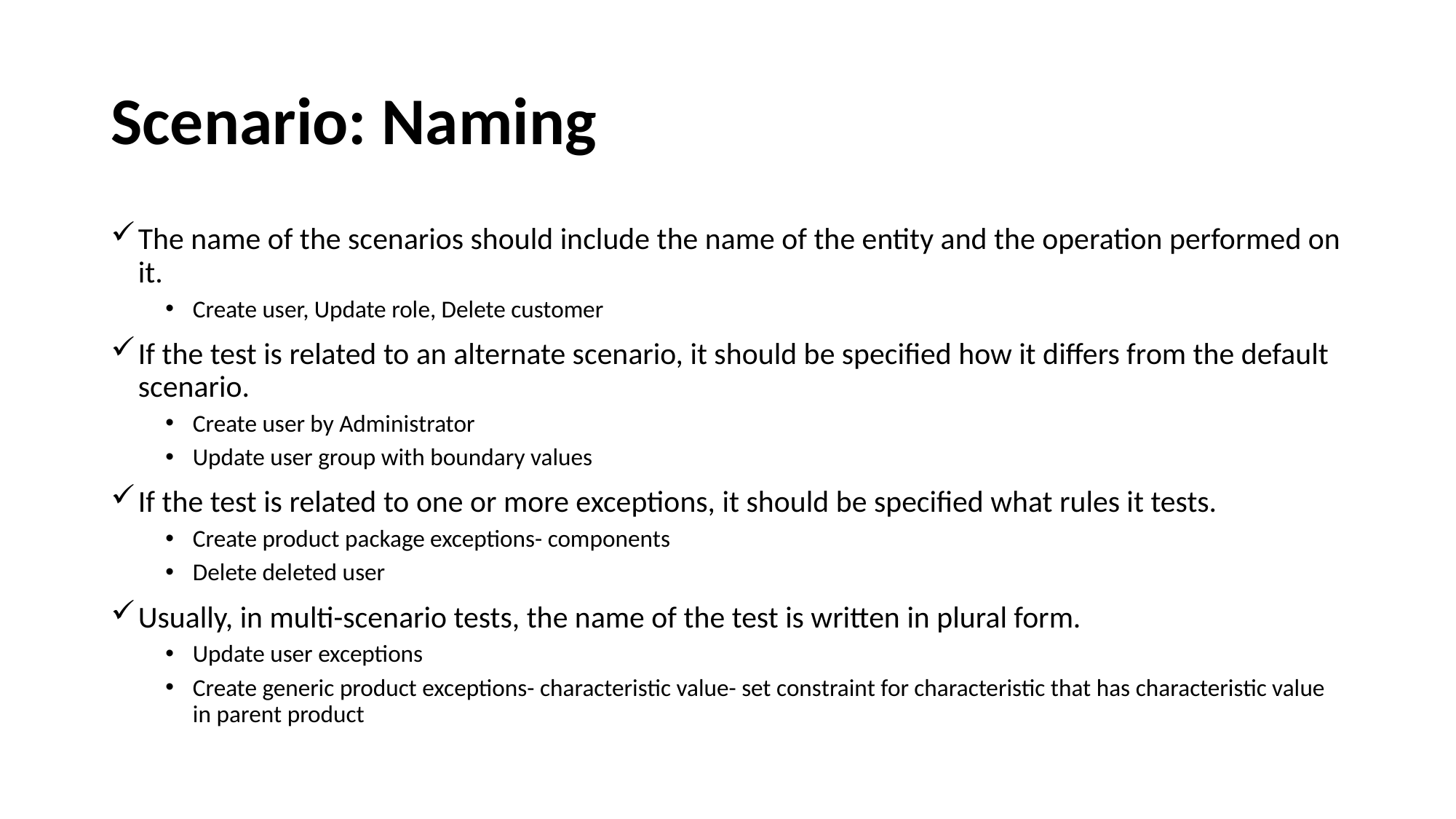

# Scenario: Naming
The name of the scenarios should include the name of the entity and the operation performed on it.
Create user, Update role, Delete customer
If the test is related to an alternate scenario, it should be specified how it differs from the default scenario.
Create user by Administrator
Update user group with boundary values
If the test is related to one or more exceptions, it should be specified what rules it tests.
Create product package exceptions- components
Delete deleted user
Usually, in multi-scenario tests, the name of the test is written in plural form.
Update user exceptions
Create generic product exceptions- characteristic value- set constraint for characteristic that has characteristic value in parent product